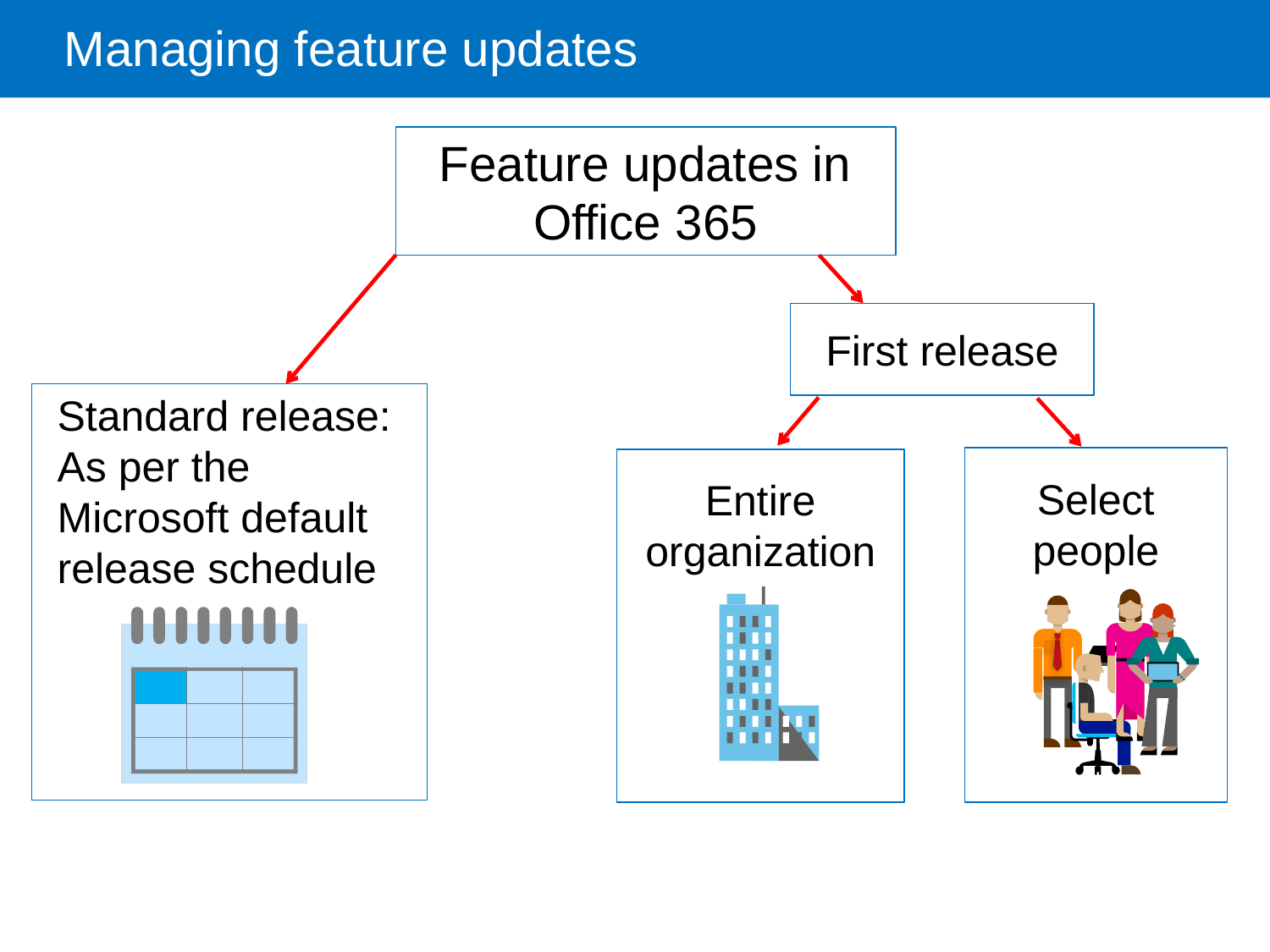

# Managing feature updates
Feature updates in Office 365
First release

Standard release: As per the Microsoft default release schedule

Select people

Entire organization